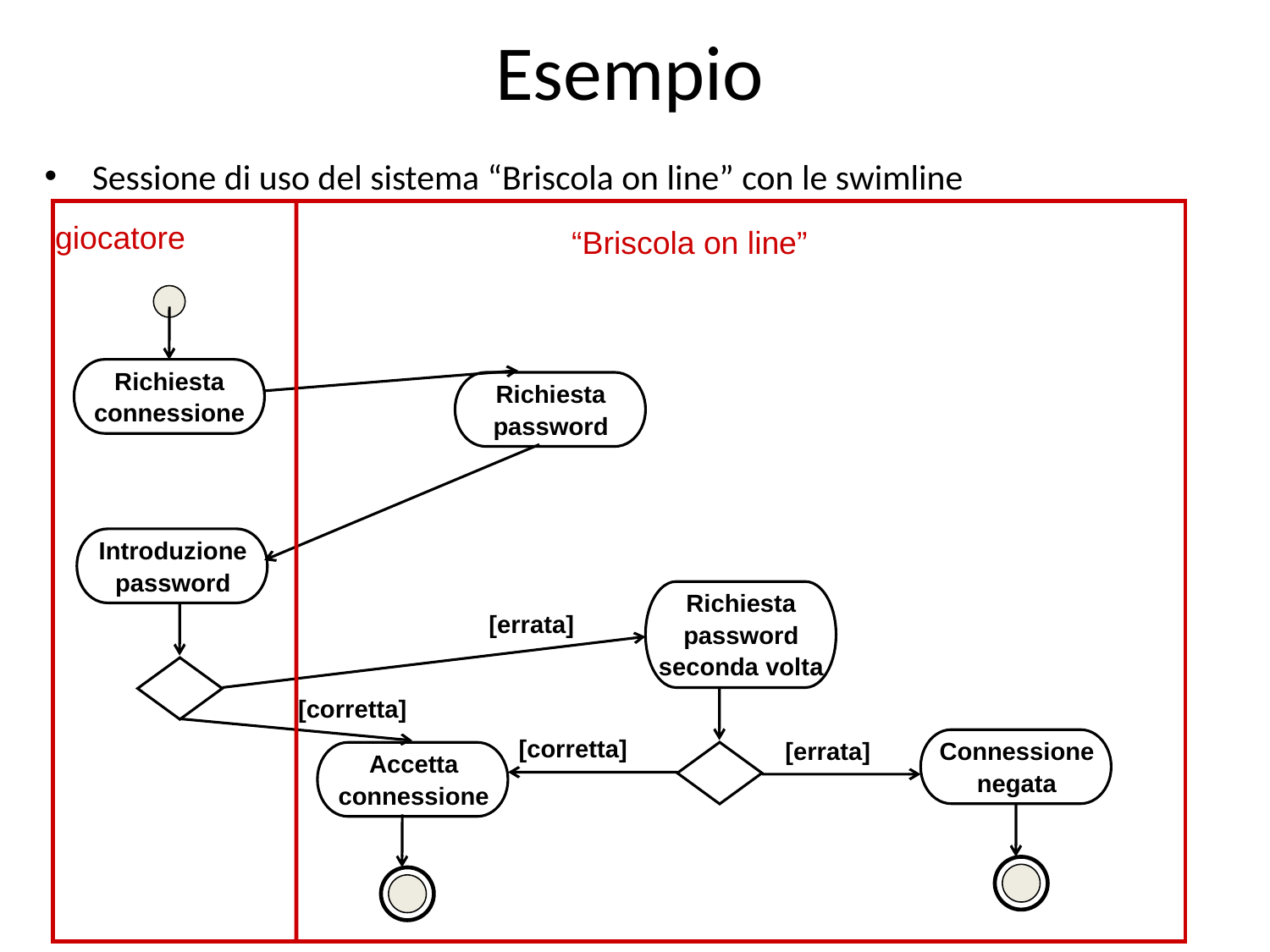

# Esempio
Sessione di uso del sistema “Briscola on line” con le swimline

giocatore
“Briscola on line”

Richiesta
connessione

Richiesta
password

Introduzione
password

Richiesta
password
seconda volta

[errata]

[corretta]

[corretta]
Connessione
negata
[errata]

Accetta
connessione